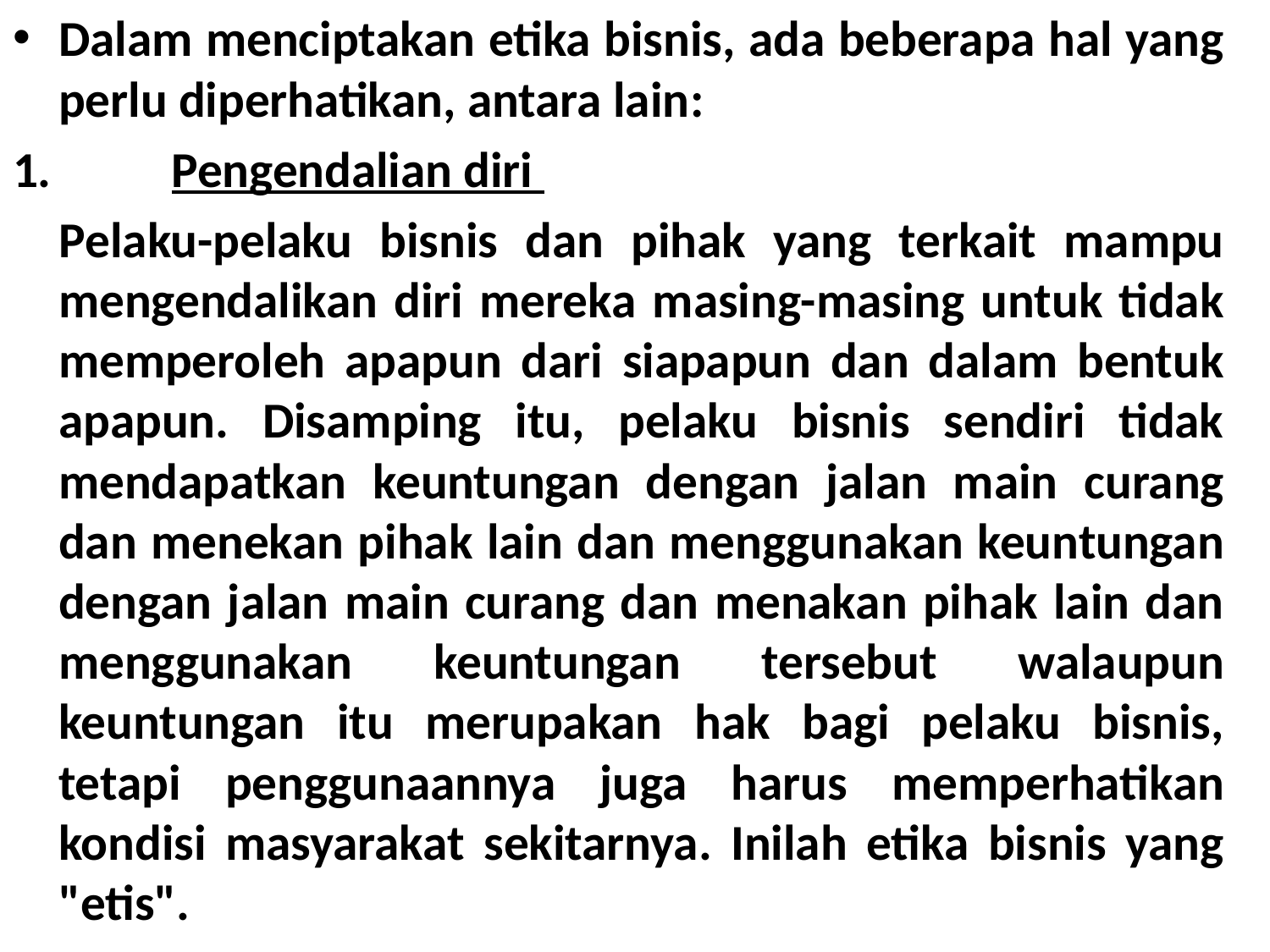

Dalam menciptakan etika bisnis, ada beberapa hal yang perlu diperhatikan, antara lain:
1. 	Pengendalian diri
	Pelaku-pelaku bisnis dan pihak yang terkait mampu mengendalikan diri mereka masing-masing untuk tidak memperoleh apapun dari siapapun dan dalam bentuk apapun. Disamping itu, pelaku bisnis sendiri tidak mendapatkan keuntungan dengan jalan main curang dan menekan pihak lain dan menggunakan keuntungan dengan jalan main curang dan menakan pihak lain dan menggunakan keuntungan tersebut walaupun keuntungan itu merupakan hak bagi pelaku bisnis, tetapi penggunaannya juga harus memperhatikan kondisi masyarakat sekitarnya. Inilah etika bisnis yang "etis".